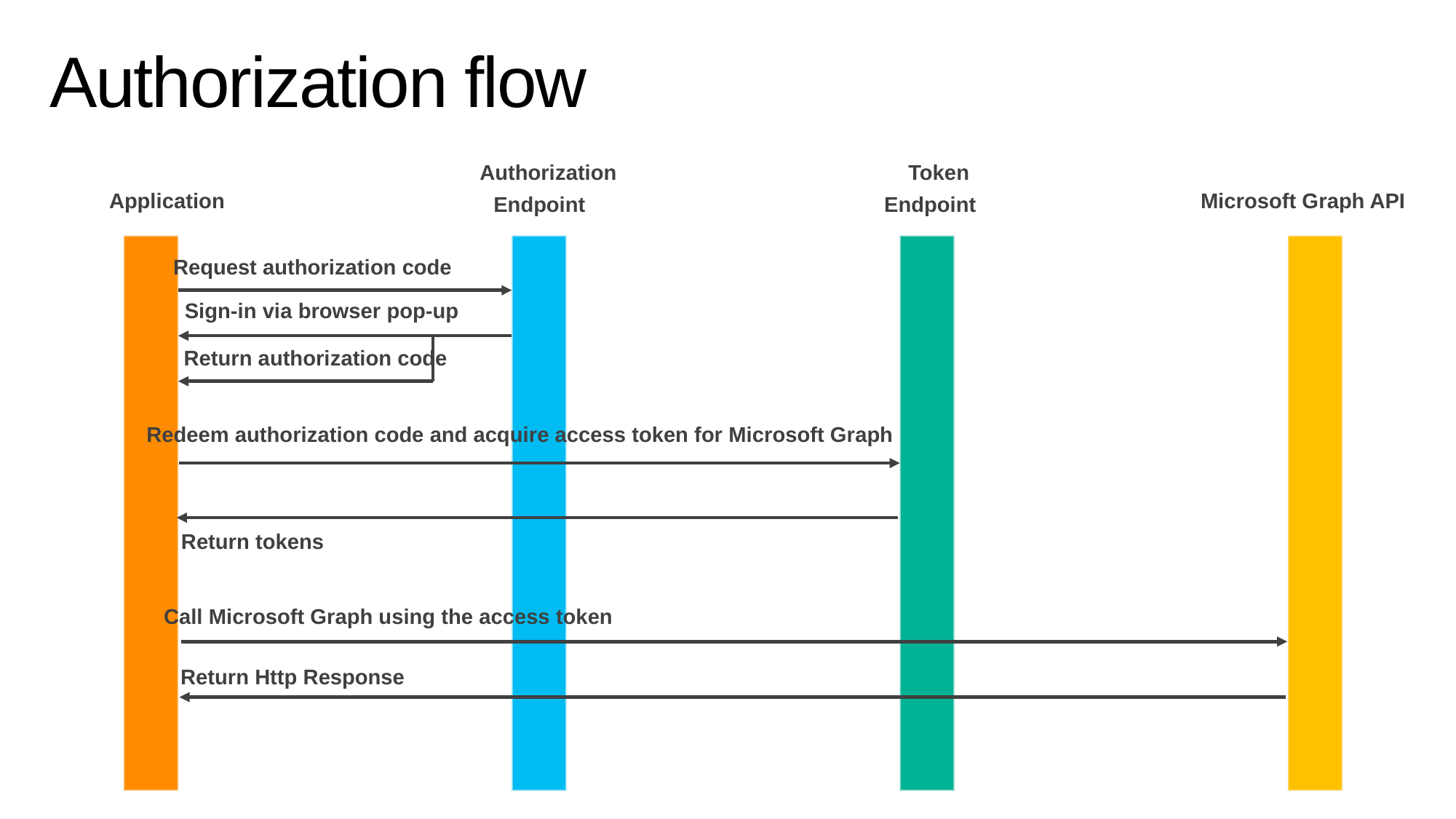

# Authorization flow
Authorization
Endpoint
Token
Endpoint
Application
Microsoft Graph API

Request authorization code
Sign-in via browser pop-up
Return authorization code
Redeem authorization code and acquire access token for Microsoft Graph
Return tokens
Call Microsoft Graph using the access token
Return Http Response